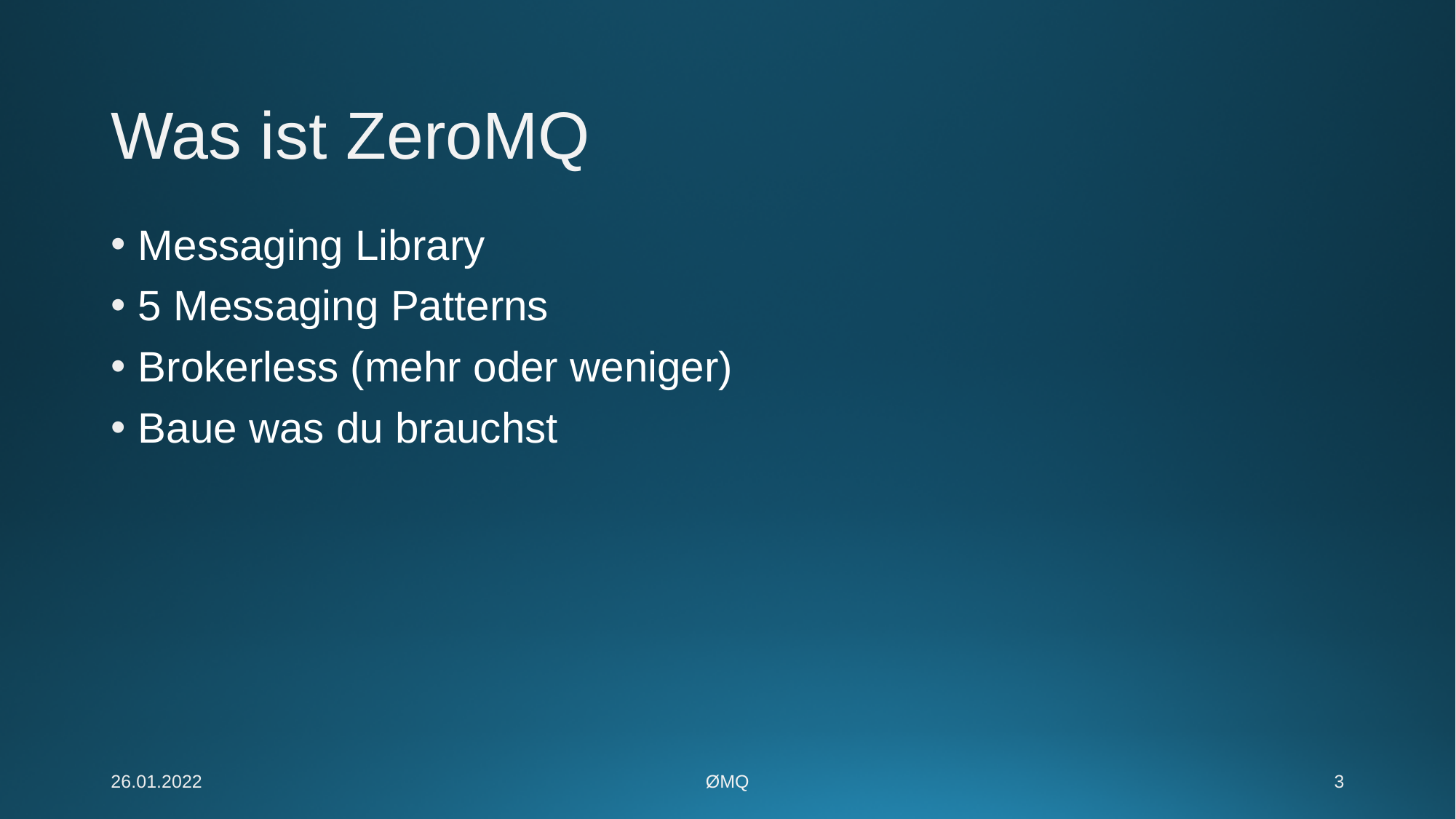

# Was ist ZeroMQ
Messaging Library
5 Messaging Patterns
Brokerless (mehr oder weniger)
Baue was du brauchst
26.01.2022
ØMQ
3